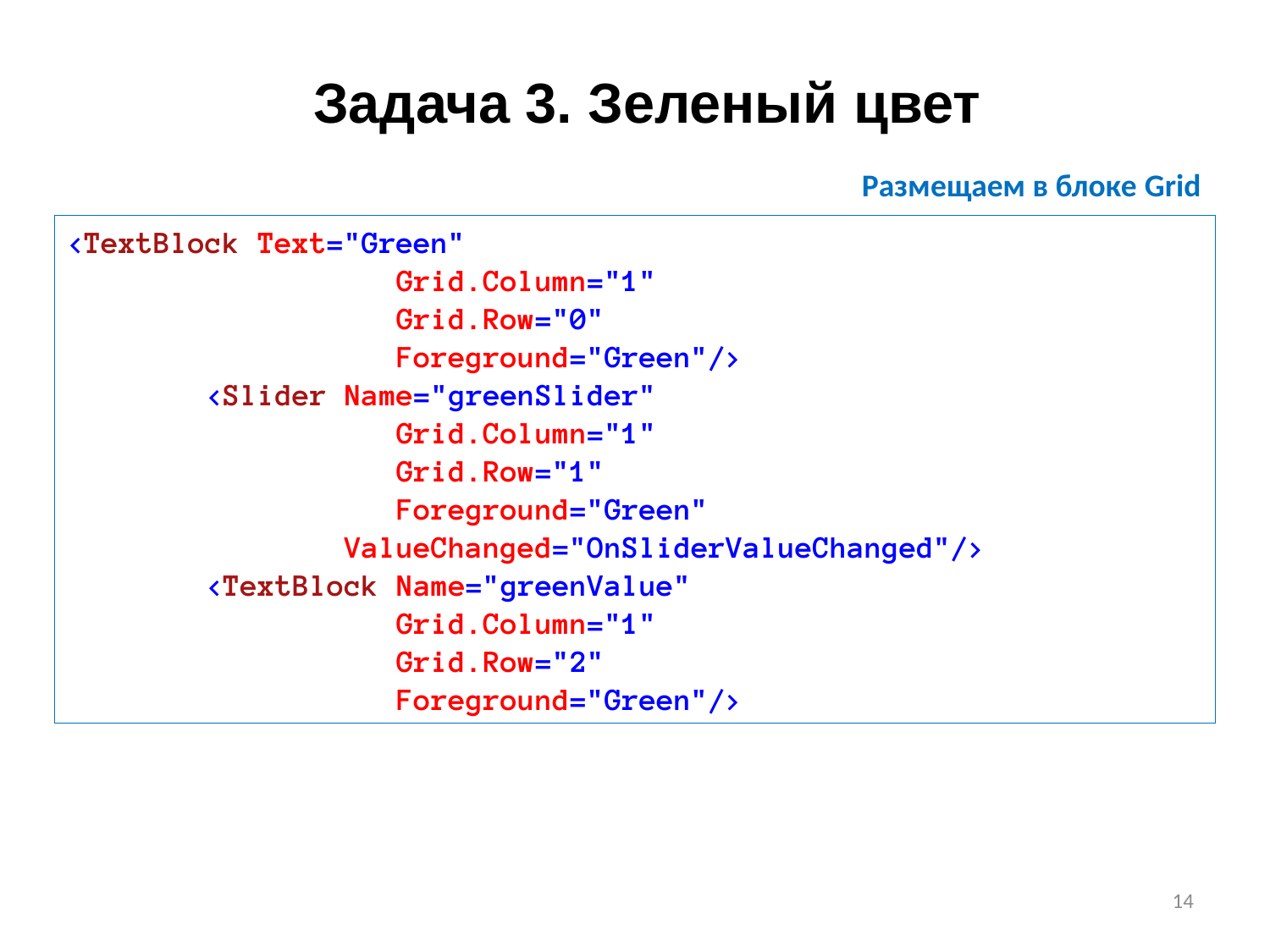

# Задача 3. Зеленый цвет
Размещаем в блоке Grid
<TextBlock Text="Green"
                   Grid.Column="1"
                   Grid.Row="0"
                   Foreground="Green"/>
        <Slider Name="greenSlider"
                   Grid.Column="1"
                   Grid.Row="1"
                   Foreground="Green"
                ValueChanged="OnSliderValueChanged"/>
        <TextBlock Name="greenValue"
                   Grid.Column="1"
                   Grid.Row="2"
                   Foreground="Green"/>
14